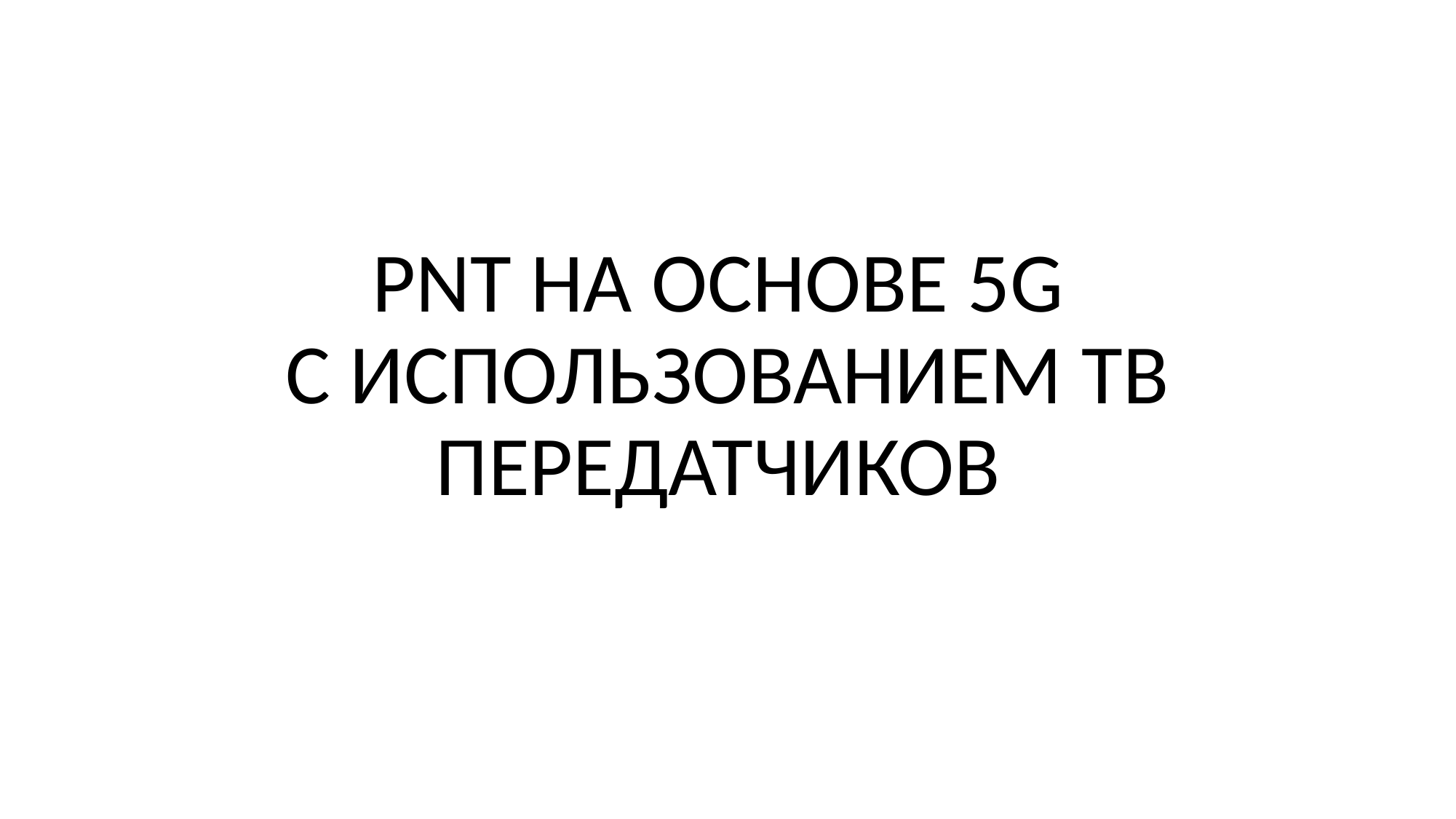

# PNT НА ОСНОВЕ 5G С ИСПОЛЬЗОВАНИЕМ ТВ ПЕРЕДАТЧИКОВ